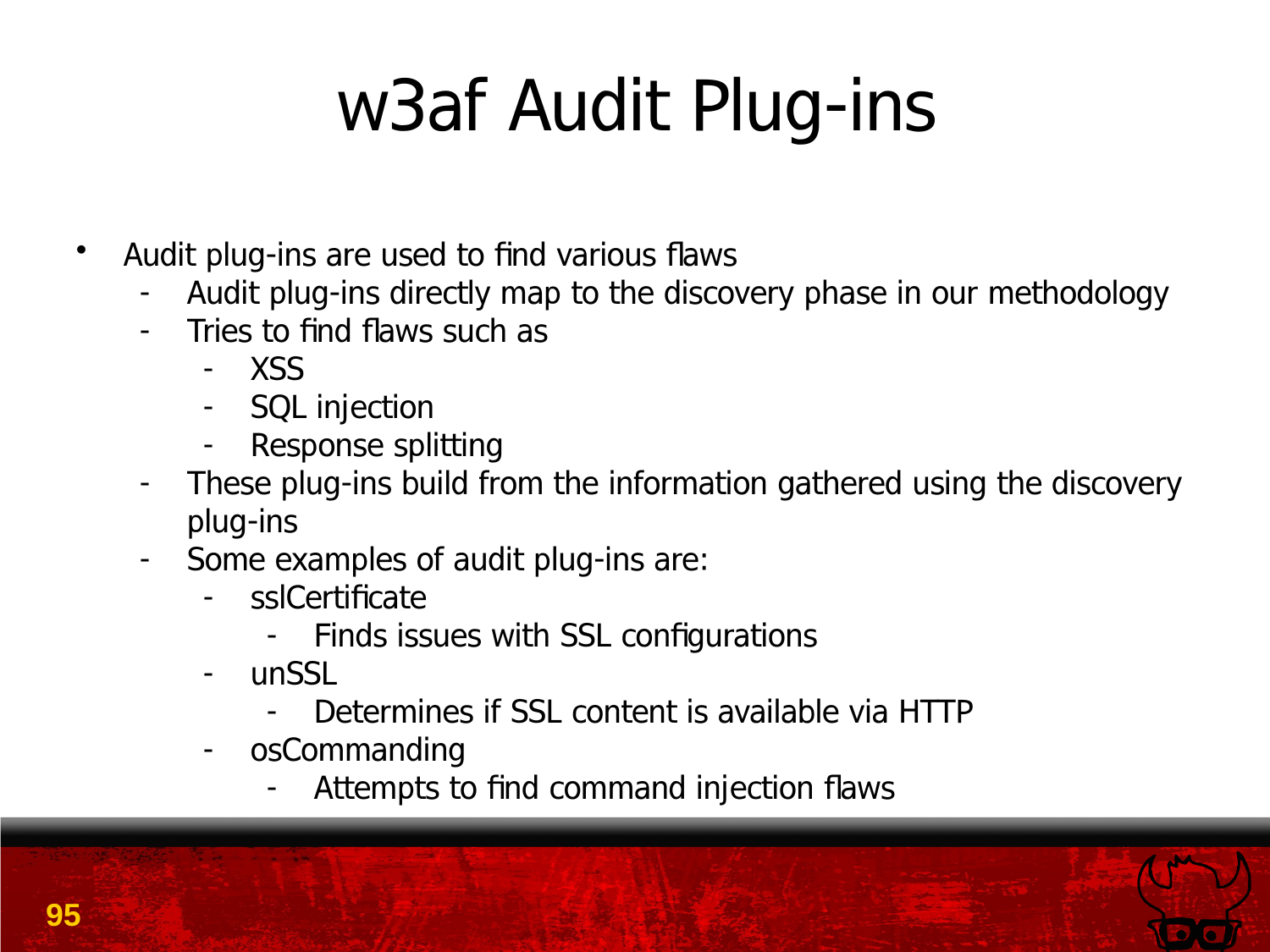

# w3af Audit Plug-ins
Audit plug-ins are used to find various flaws
Audit plug-ins directly map to the discovery phase in our methodology
Tries to find flaws such as
XSS
SQL injection
Response splitting
These plug-ins build from the information gathered using the discovery plug-ins
Some examples of audit plug-ins are:
sslCertificate
Finds issues with SSL configurations
unSSL
Determines if SSL content is available via HTTP
osCommanding
Attempts to find command injection flaws